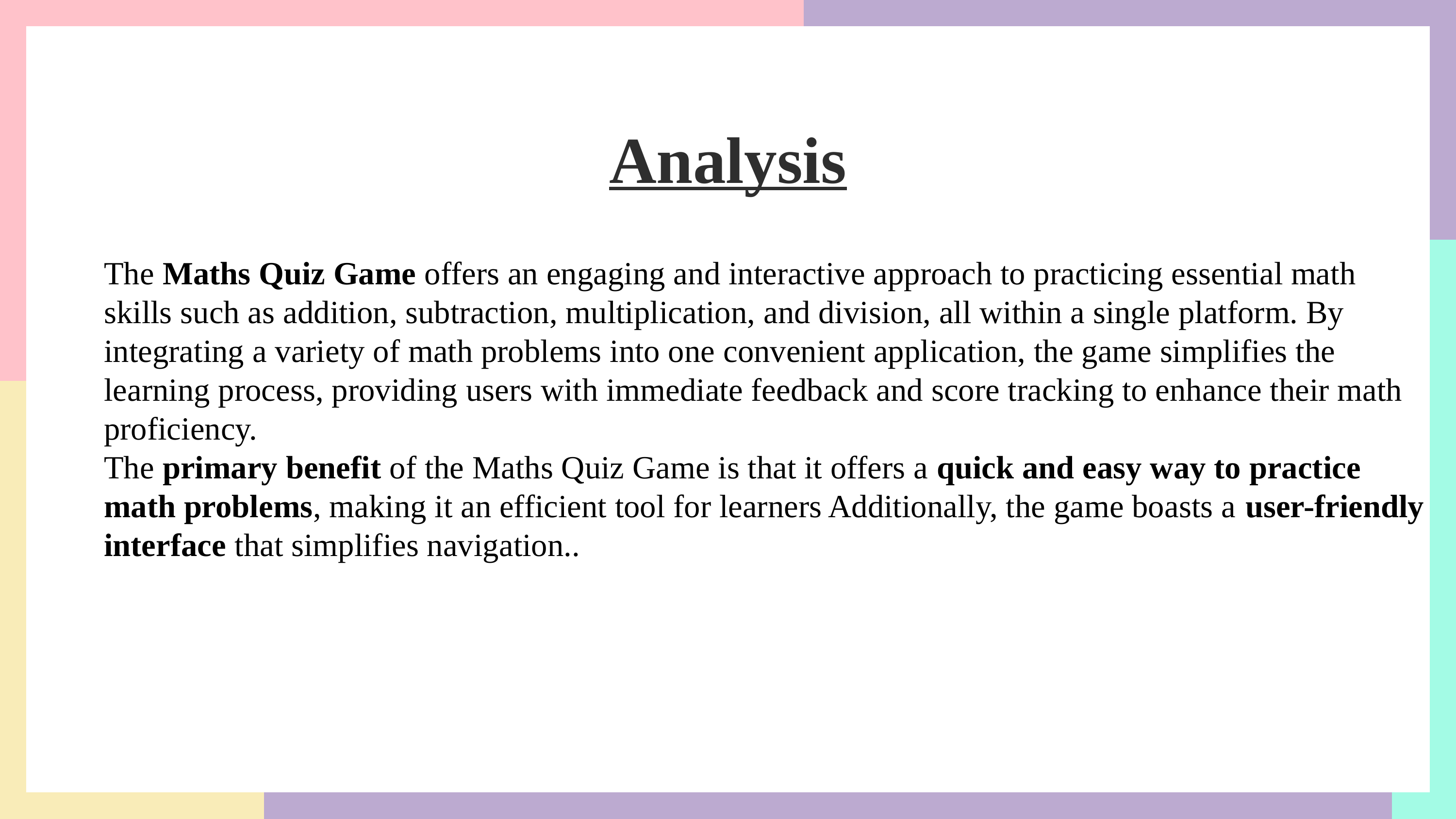

Analysis

The Maths Quiz Game offers an engaging and interactive approach to practicing essential math skills such as addition, subtraction, multiplication, and division, all within a single platform. By integrating a variety of math problems into one convenient application, the game simplifies the learning process, providing users with immediate feedback and score tracking to enhance their math proficiency.
The primary benefit of the Maths Quiz Game is that it offers a quick and easy way to practice math problems, making it an efficient tool for learners Additionally, the game boasts a user-friendly interface that simplifies navigation..